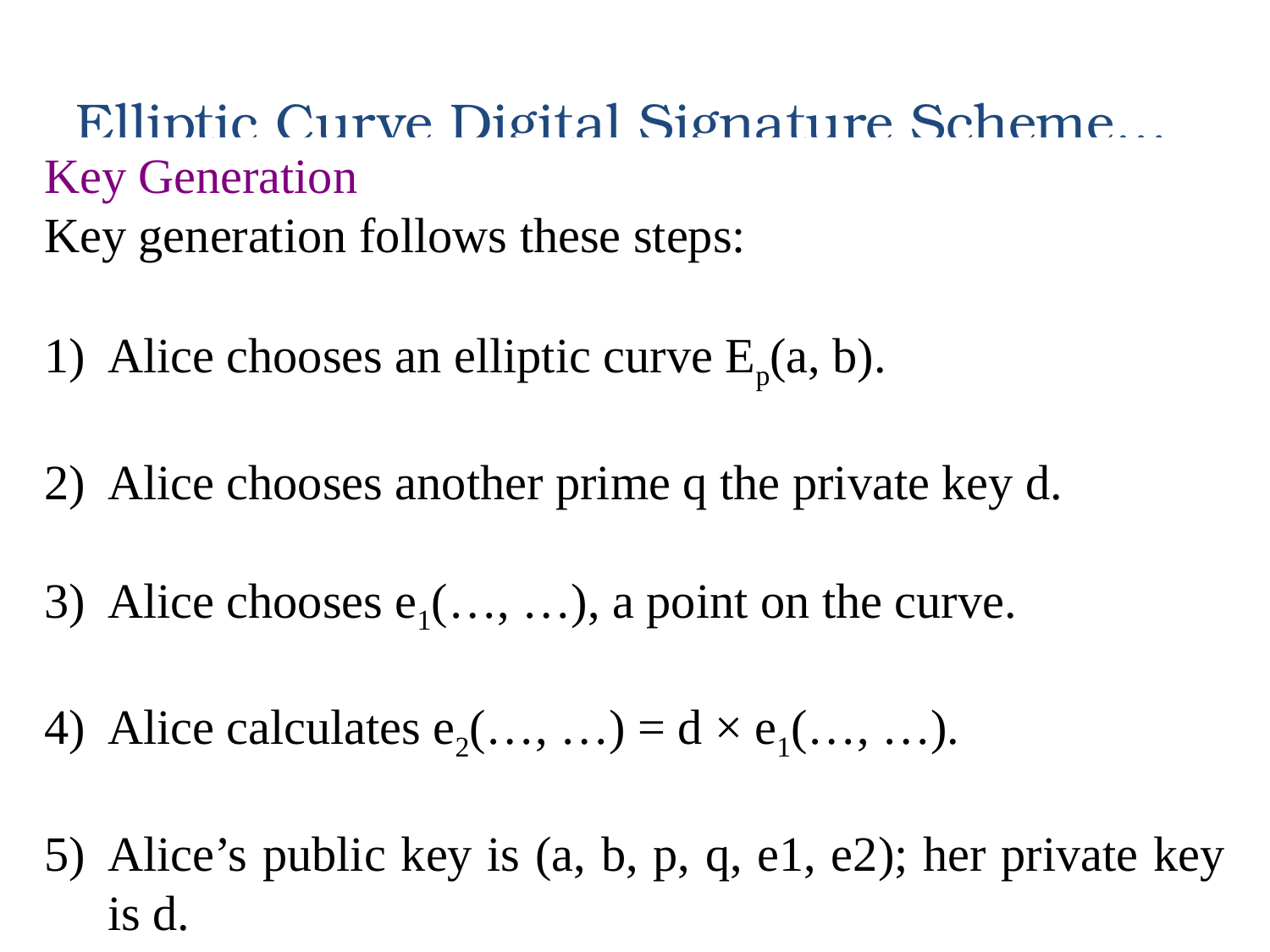

# Elliptic Curve Digital Signature Scheme…
Key Generation
Key generation follows these steps:
Alice chooses an elliptic curve Ep(a, b).

Alice chooses another prime q the private key d.

Alice chooses e1(…, …), a point on the curve.

Alice calculates e2(…, …) = d × e1(…, …).

Alice’s public key is (a, b, p, q, e1, e2); her private key is d.
35
9/4/2018